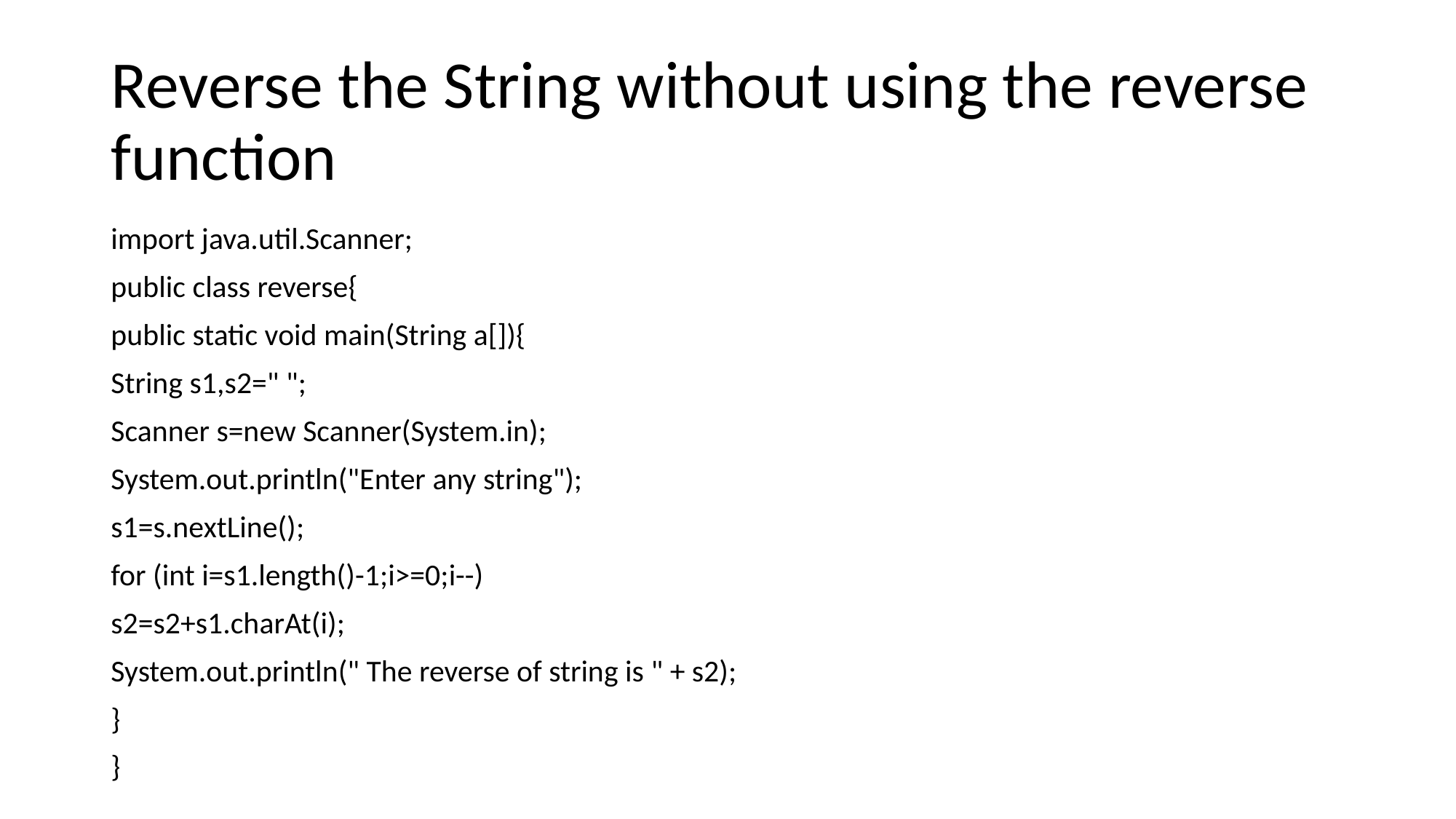

# Reverse the String without using the reverse function
import java.util.Scanner;
public class reverse{
public static void main(String a[]){
String s1,s2=" ";
Scanner s=new Scanner(System.in);
System.out.println("Enter any string");
s1=s.nextLine();
for (int i=s1.length()-1;i>=0;i--)
s2=s2+s1.charAt(i);
System.out.println(" The reverse of string is " + s2);
}
}